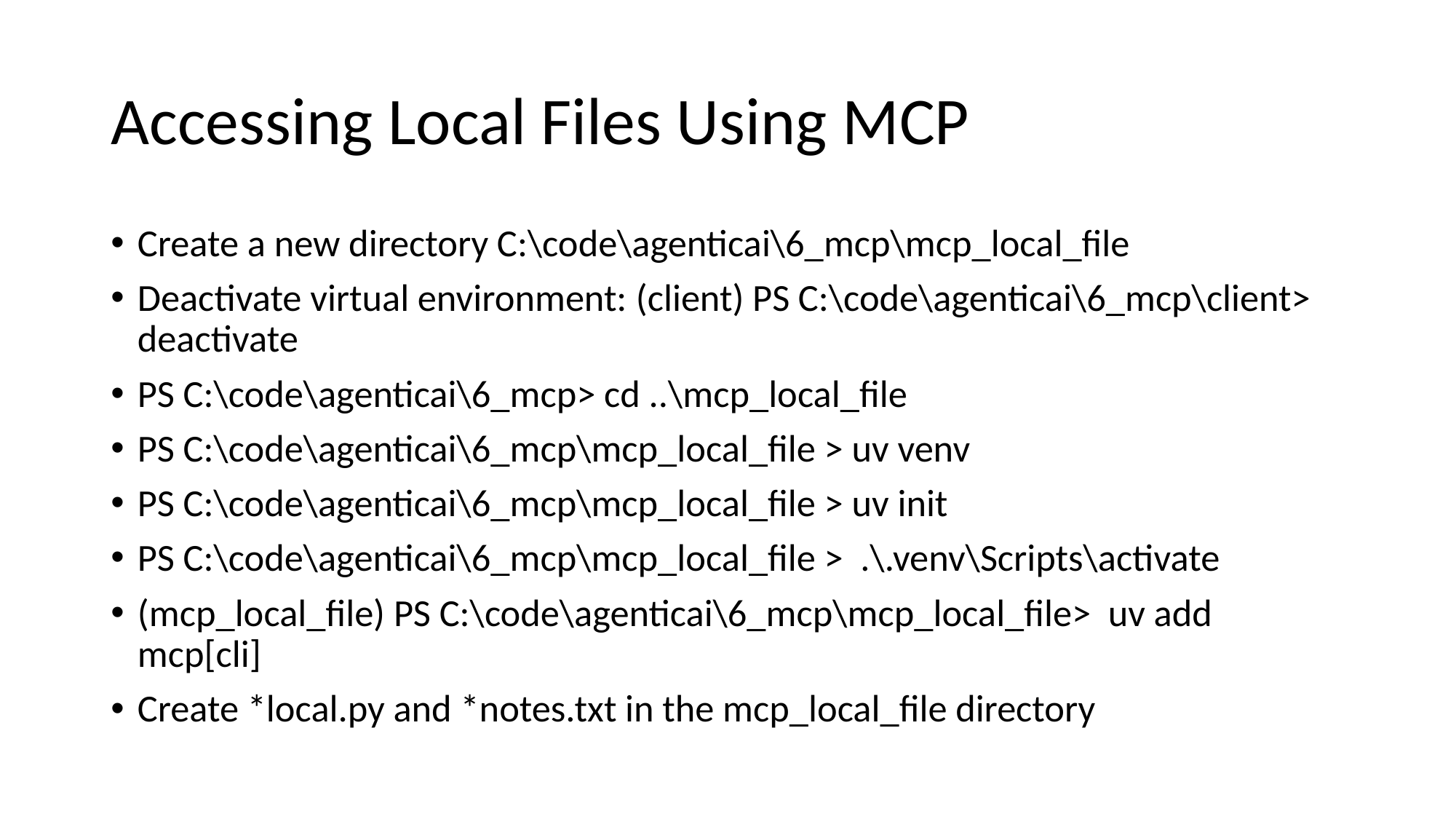

# Accessing Local Files Using MCP
Create a new directory C:\code\agenticai\6_mcp\mcp_local_file
Deactivate virtual environment: (client) PS C:\code\agenticai\6_mcp\client> deactivate
PS C:\code\agenticai\6_mcp> cd ..\mcp_local_file
PS C:\code\agenticai\6_mcp\mcp_local_file > uv venv
PS C:\code\agenticai\6_mcp\mcp_local_file > uv init
PS C:\code\agenticai\6_mcp\mcp_local_file >  .\.venv\Scripts\activate
(mcp_local_file) PS C:\code\agenticai\6_mcp\mcp_local_file>  uv add mcp[cli]
Create *local.py and *notes.txt in the mcp_local_file directory